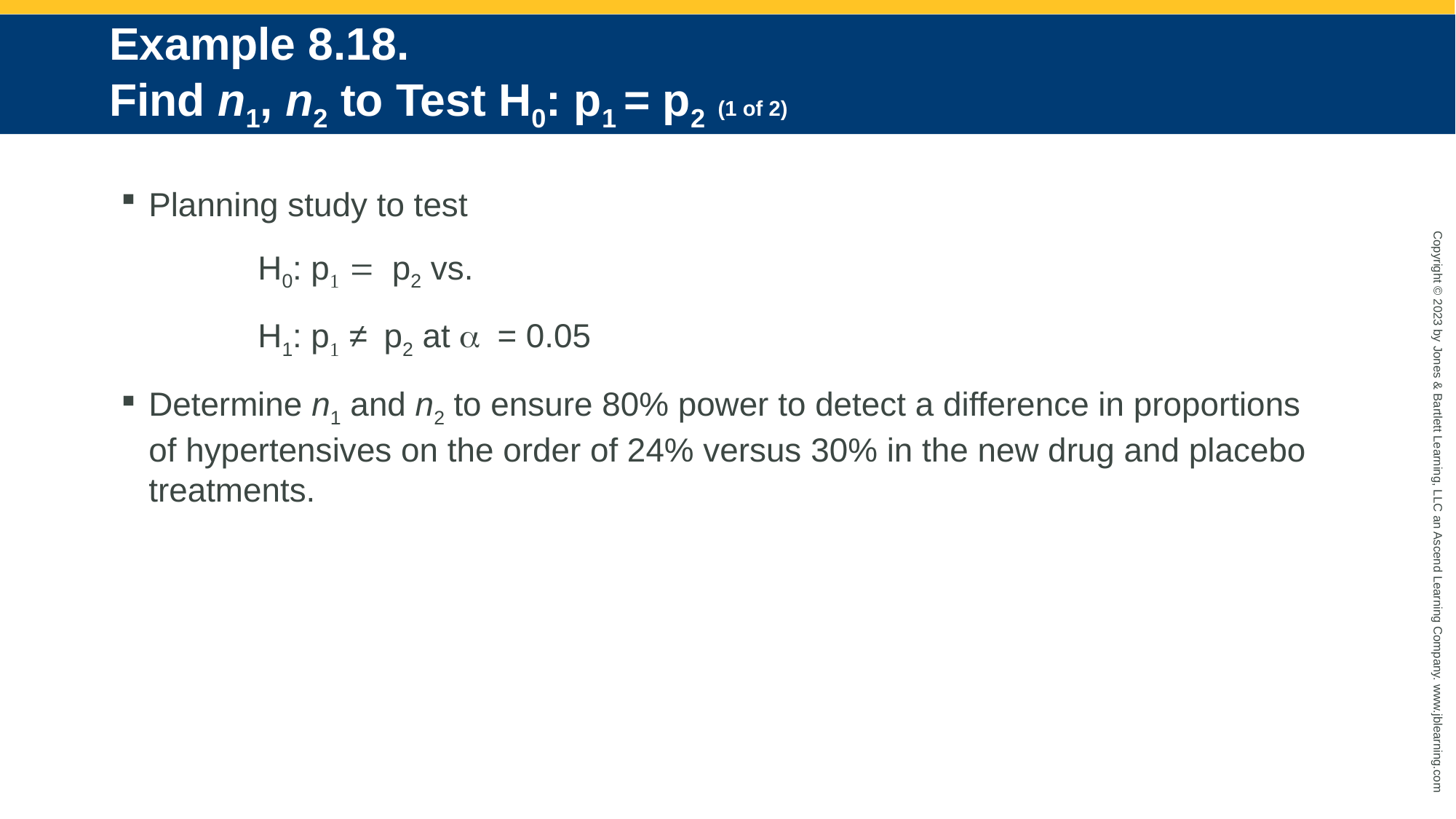

# Example 8.18. Find n1, n2 to Test H0: p1 = p2 (1 of 2)
Planning study to test
		H0: p1 = p2 vs.
		H1: p1 ≠ p2 at α = 0.05
Determine n1 and n2 to ensure 80% power to detect a difference in proportions of hypertensives on the order of 24% versus 30% in the new drug and placebo treatments.